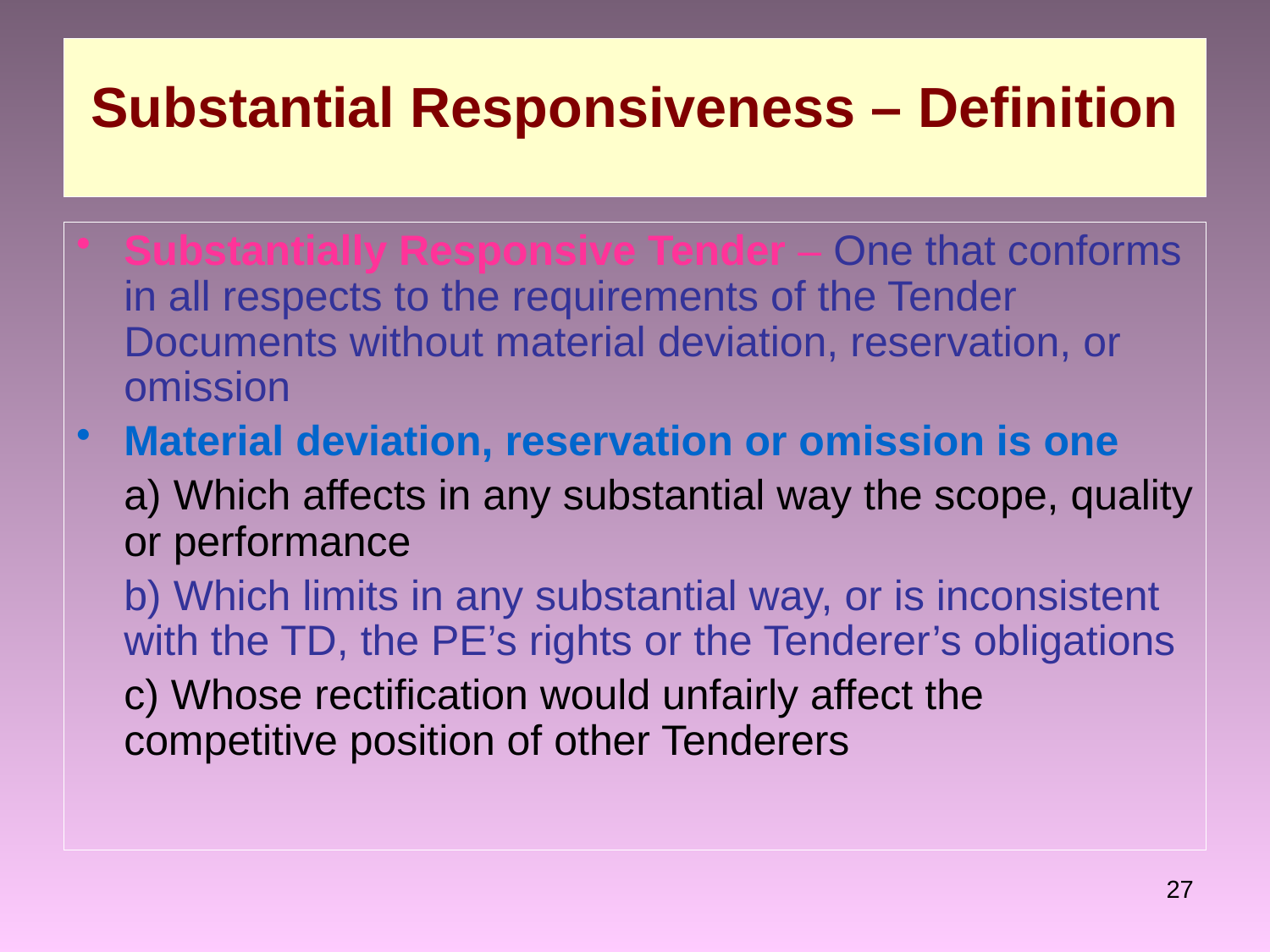

# Substantial Responsiveness – Definition
Substantially Responsive Tender – One that conforms in all respects to the requirements of the Tender Documents without material deviation, reservation, or omission
Material deviation, reservation or omission is one
	a) Which affects in any substantial way the scope, quality or performance
	b) Which limits in any substantial way, or is inconsistent with the TD, the PE’s rights or the Tenderer’s obligations
	c) Whose rectification would unfairly affect the competitive position of other Tenderers
27